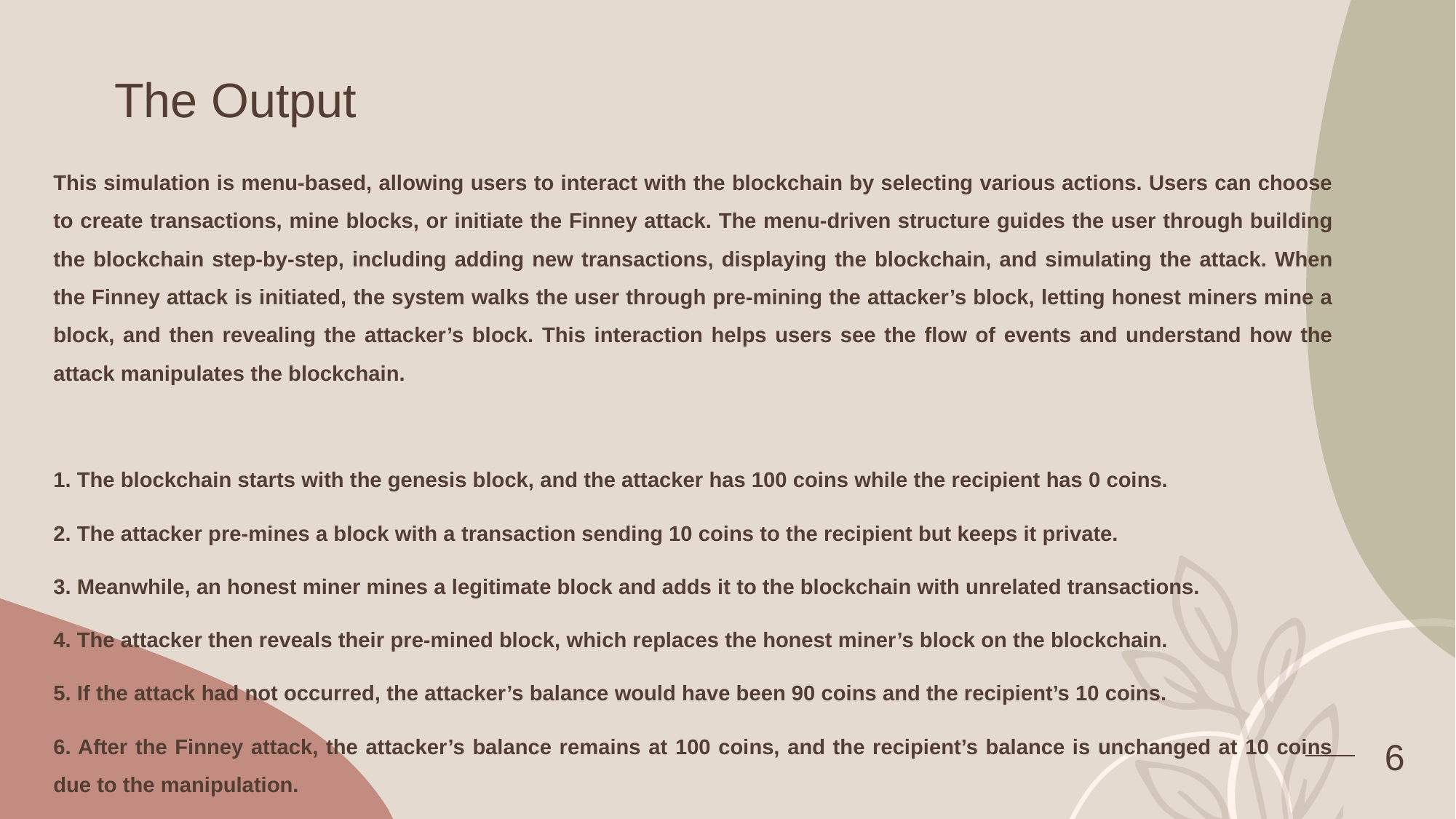

# The Output
This simulation is menu-based, allowing users to interact with the blockchain by selecting various actions. Users can choose to create transactions, mine blocks, or initiate the Finney attack. The menu-driven structure guides the user through building the blockchain step-by-step, including adding new transactions, displaying the blockchain, and simulating the attack. When the Finney attack is initiated, the system walks the user through pre-mining the attacker’s block, letting honest miners mine a block, and then revealing the attacker’s block. This interaction helps users see the flow of events and understand how the attack manipulates the blockchain.

1. The blockchain starts with the genesis block, and the attacker has 100 coins while the recipient has 0 coins.
2. The attacker pre-mines a block with a transaction sending 10 coins to the recipient but keeps it private.
3. Meanwhile, an honest miner mines a legitimate block and adds it to the blockchain with unrelated transactions.
4. The attacker then reveals their pre-mined block, which replaces the honest miner’s block on the blockchain.
5. If the attack had not occurred, the attacker’s balance would have been 90 coins and the recipient’s 10 coins.
6. After the Finney attack, the attacker’s balance remains at 100 coins, and the recipient’s balance is unchanged at 10 coins due to the manipulation.
6